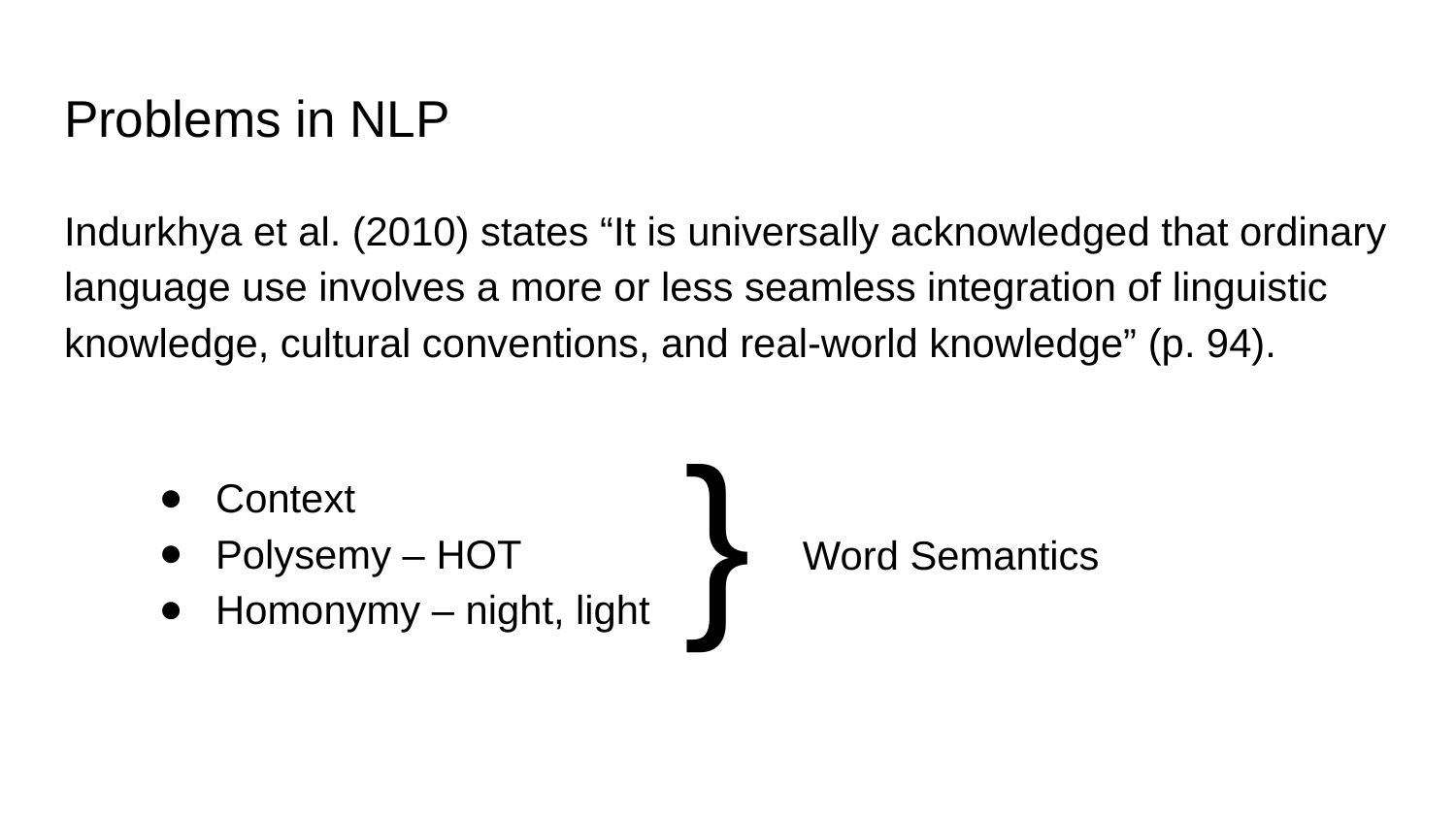

# Problems in NLP
Indurkhya et al. (2010) states “It is universally acknowledged that ordinary language use involves a more or less seamless integration of linguistic knowledge, cultural conventions, and real-world knowledge” (p. 94).

}
Context
Polysemy – HOT
Homonymy – night, light
Word Semantics